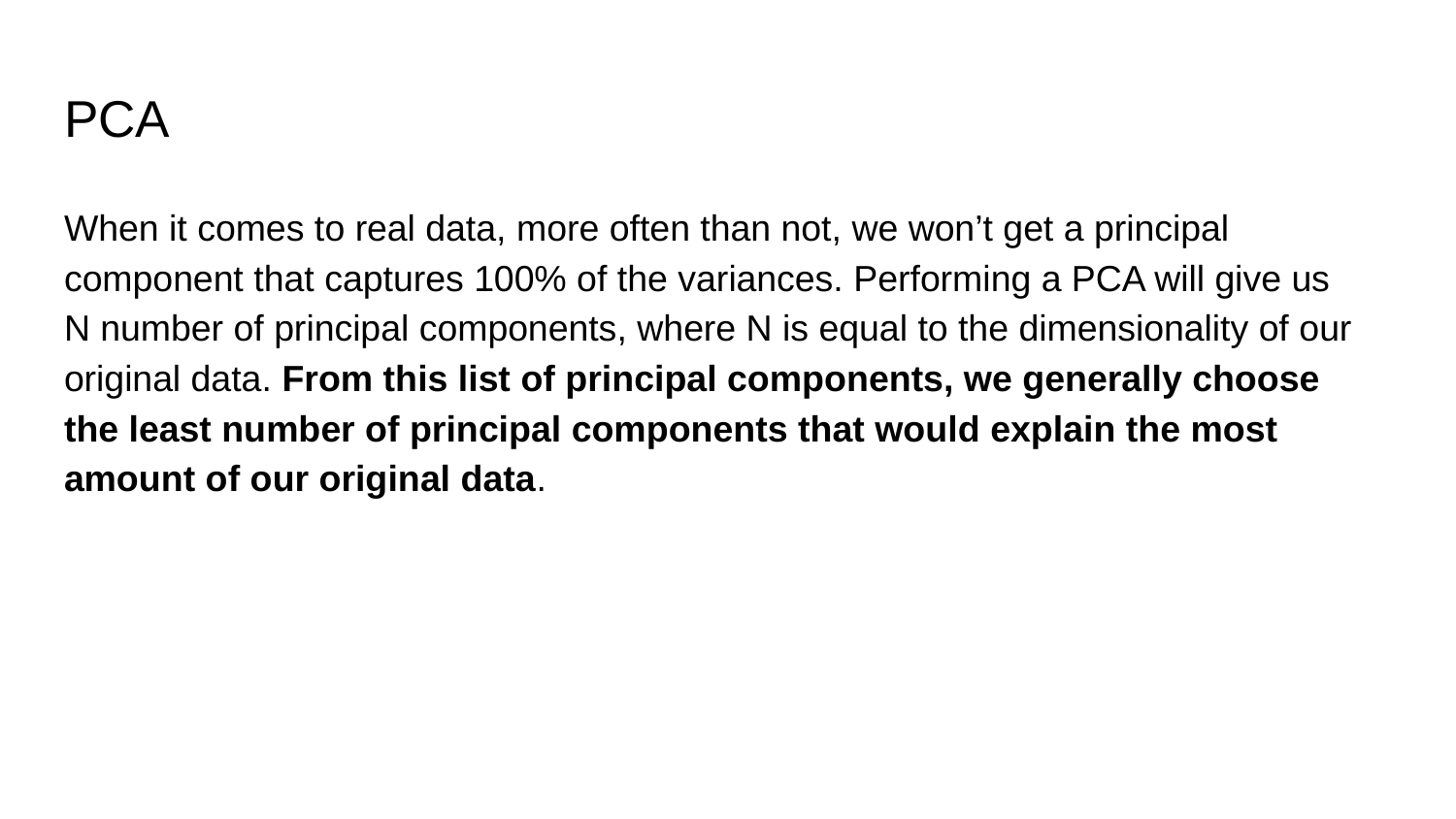

# PCA
When it comes to real data, more often than not, we won’t get a principal component that captures 100% of the variances. Performing a PCA will give us N number of principal components, where N is equal to the dimensionality of our original data. From this list of principal components, we generally choose the least number of principal components that would explain the most amount of our original data.